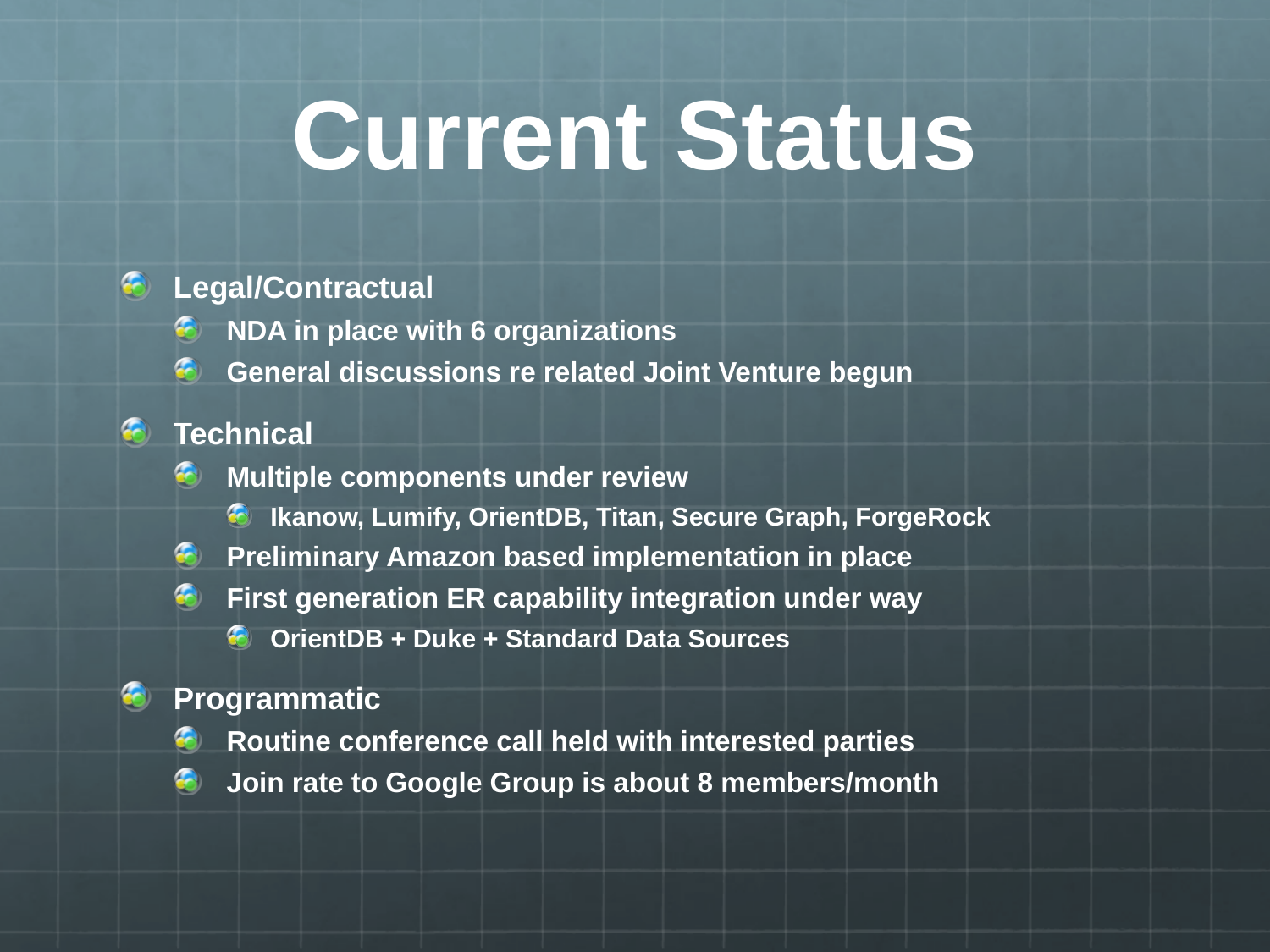

# Current Status
Legal/Contractual
NDA in place with 6 organizations
General discussions re related Joint Venture begun
Technical
Multiple components under review
Ikanow, Lumify, OrientDB, Titan, Secure Graph, ForgeRock
Preliminary Amazon based implementation in place
First generation ER capability integration under way
OrientDB + Duke + Standard Data Sources
Programmatic
Routine conference call held with interested parties
Join rate to Google Group is about 8 members/month